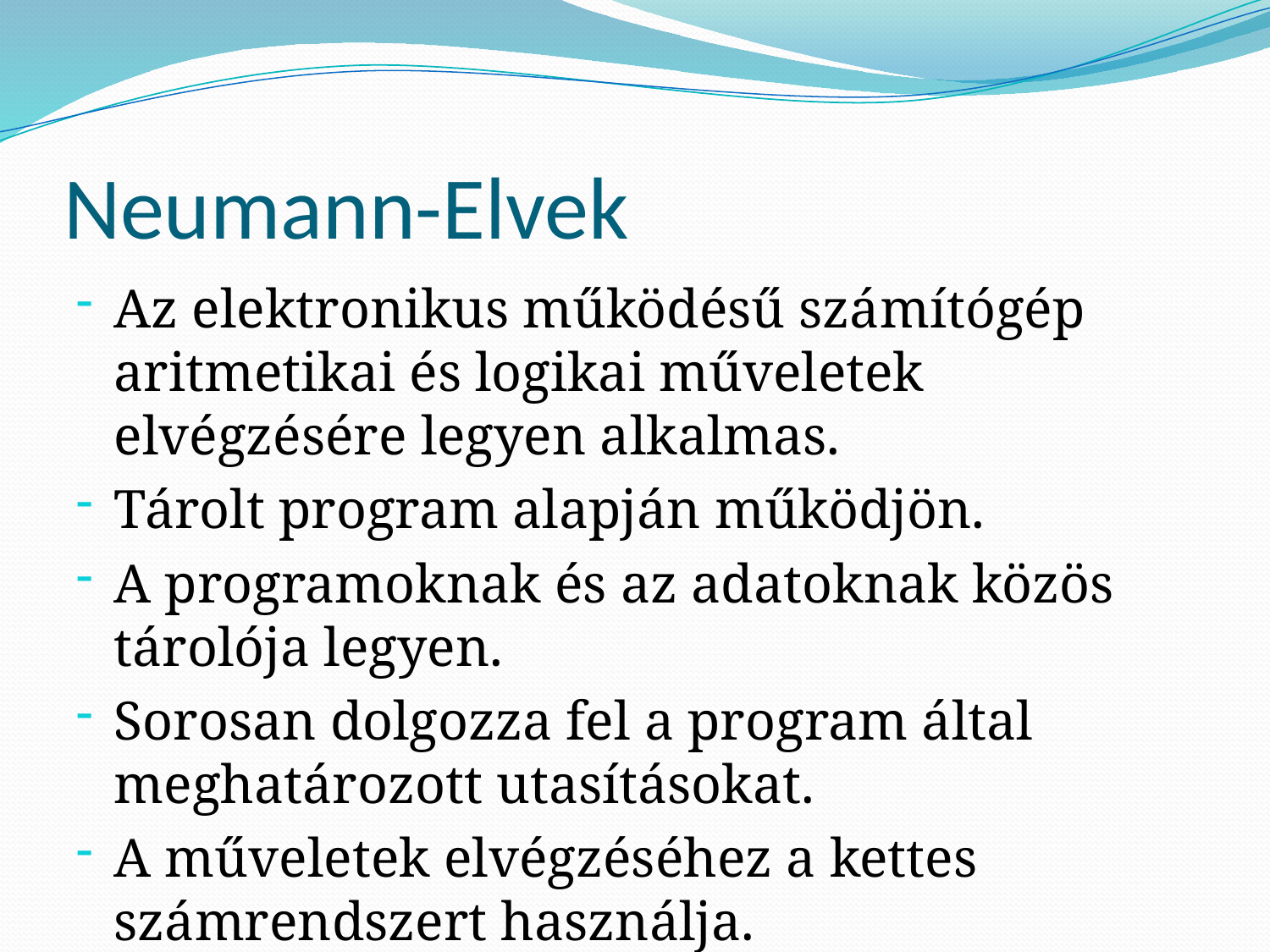

# Neumann-Elvek
Az elektronikus működésű számítógép aritmetikai és logikai műveletek elvégzésére legyen alkalmas.
Tárolt program alapján működjön.
A programoknak és az adatoknak közös tárolója legyen.
Sorosan dolgozza fel a program által meghatározott utasításokat.
A műveletek elvégzéséhez a kettes számrendszert használja.